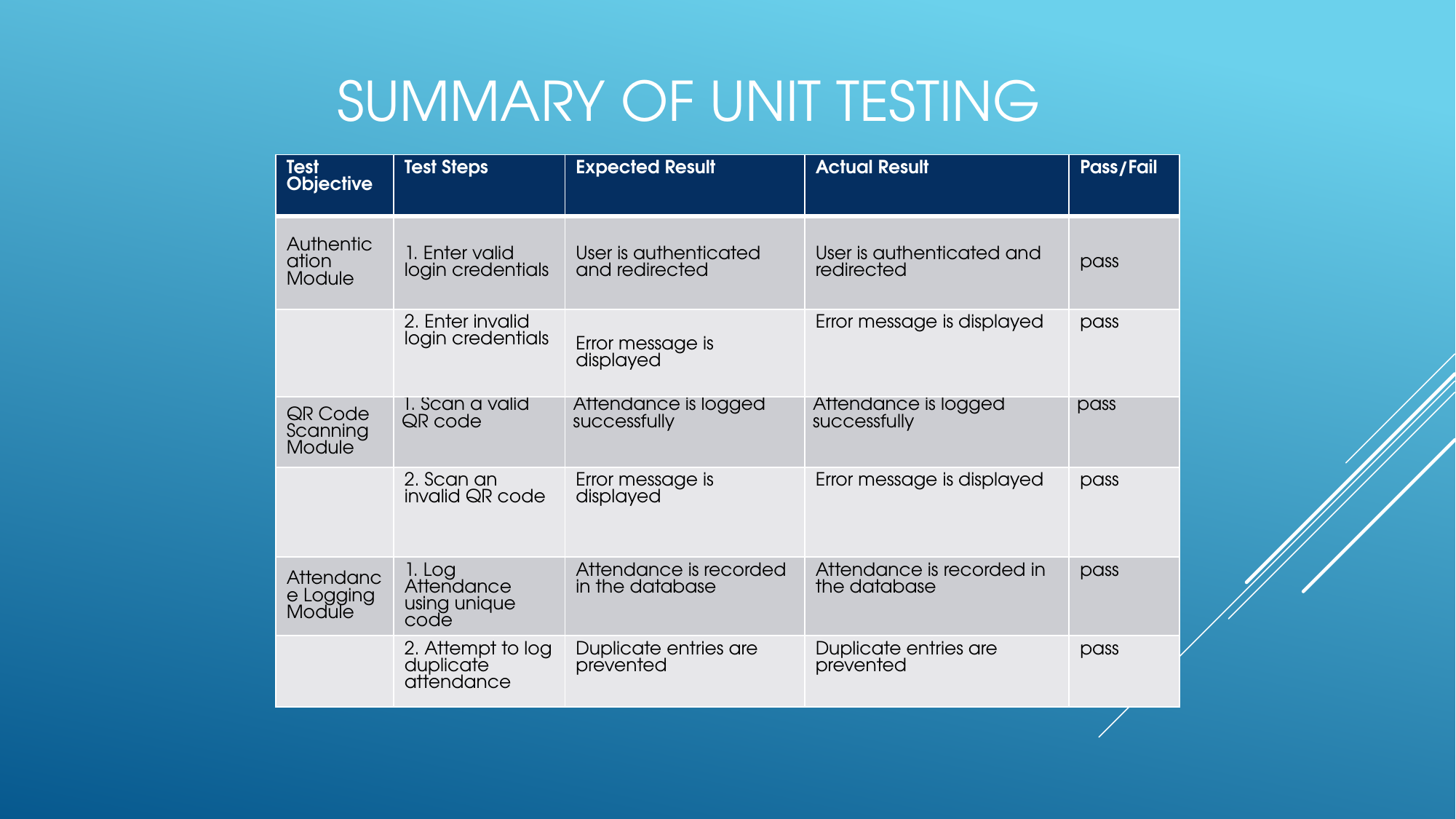

# SUMMARY OF UNIT TESTING
| Test Objective | Test Steps | Expected Result | Actual Result | Pass/Fail |
| --- | --- | --- | --- | --- |
| Authentication Module | 1. Enter valid login credentials | User is authenticated and redirected | User is authenticated and redirected | pass |
|  | 2. Enter invalid login credentials | Error message is displayed | Error message is displayed | pass |
| QR Code Scanning Module | 1. Scan a valid QR code | Attendance is logged successfully | Attendance is logged successfully | pass |
|  | 2. Scan an invalid QR code | Error message is displayed | Error message is displayed | pass |
| Attendance Logging Module | 1. Log Attendance using unique code | Attendance is recorded in the database | Attendance is recorded in the database | pass |
|  | 2. Attempt to log duplicate attendance | Duplicate entries are prevented | Duplicate entries are prevented | pass |